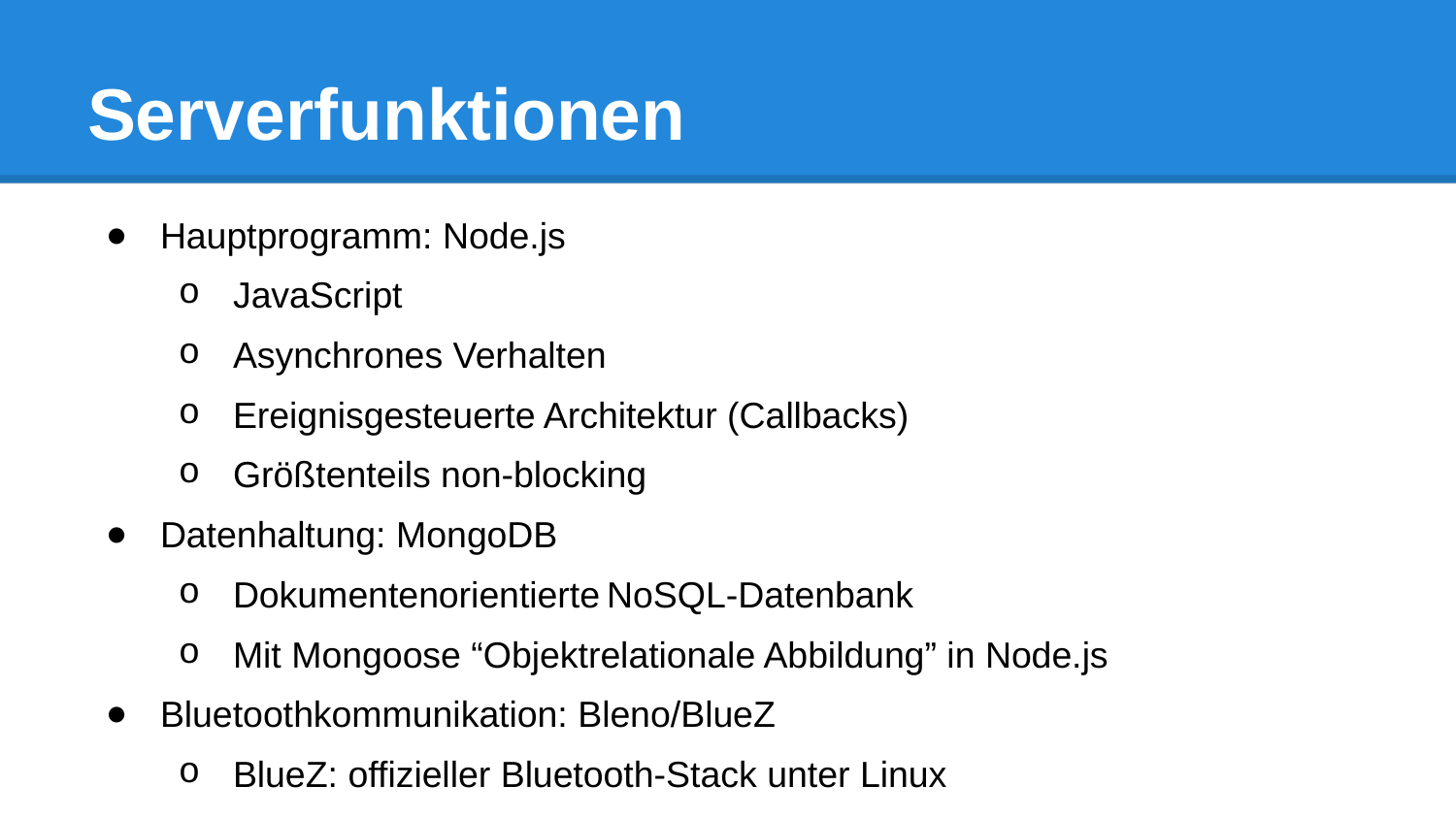

# Serverfunktionen
Hauptprogramm: Node.js
JavaScript
Asynchrones Verhalten
Ereignisgesteuerte Architektur (Callbacks)
Größtenteils non-blocking
Datenhaltung: MongoDB
Dokumentenorientierte NoSQL-Datenbank
Mit Mongoose “Objektrelationale Abbildung” in Node.js
Bluetoothkommunikation: Bleno/BlueZ
BlueZ: offizieller Bluetooth-Stack unter Linux
Bleno: Node-Modul für Bluetooth-Zugriff